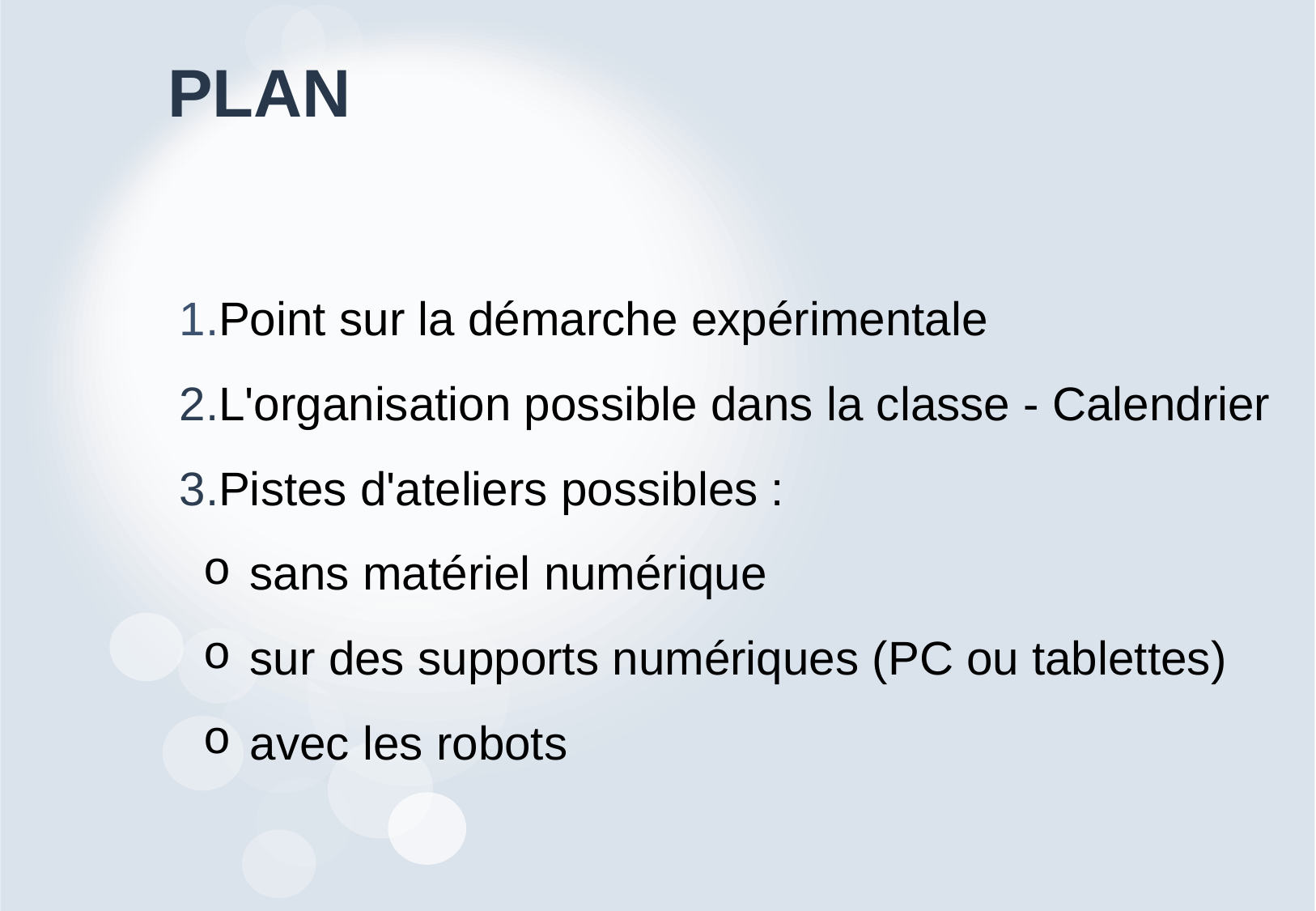

# plan
Point sur la démarche expérimentale
L'organisation possible dans la classe - Calendrier
Pistes d'ateliers possibles :
sans matériel numérique
sur des supports numériques (PC ou tablettes)
avec les robots